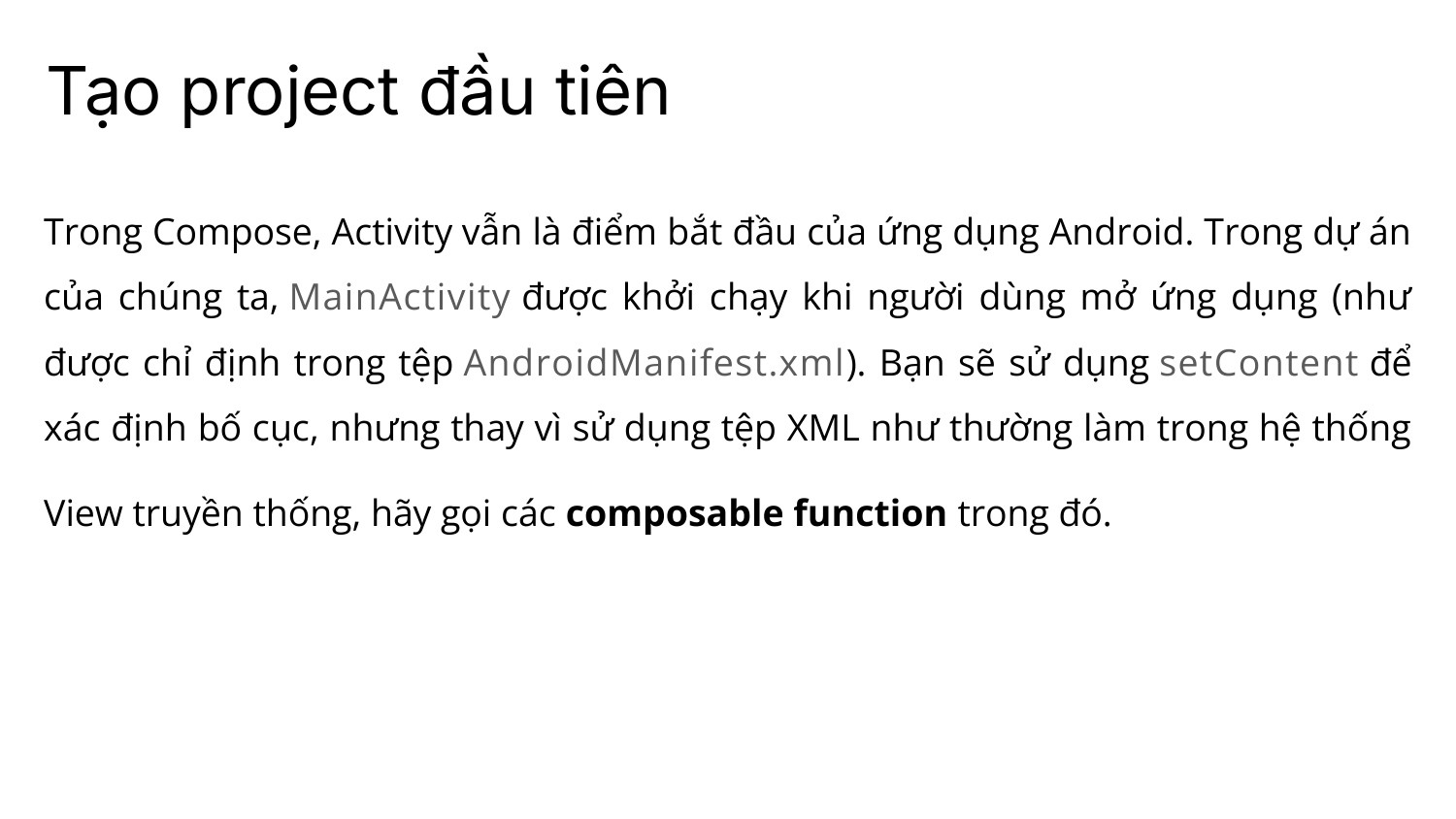

# Tạo project đầu tiên
Trong Compose, Activity vẫn là điểm bắt đầu của ứng dụng Android. Trong dự án của chúng ta, MainActivity được khởi chạy khi người dùng mở ứng dụng (như được chỉ định trong tệp AndroidManifest.xml). Bạn sẽ sử dụng setContent để xác định bố cục, nhưng thay vì sử dụng tệp XML như thường làm trong hệ thống View truyền thống, hãy gọi các composable function trong đó.